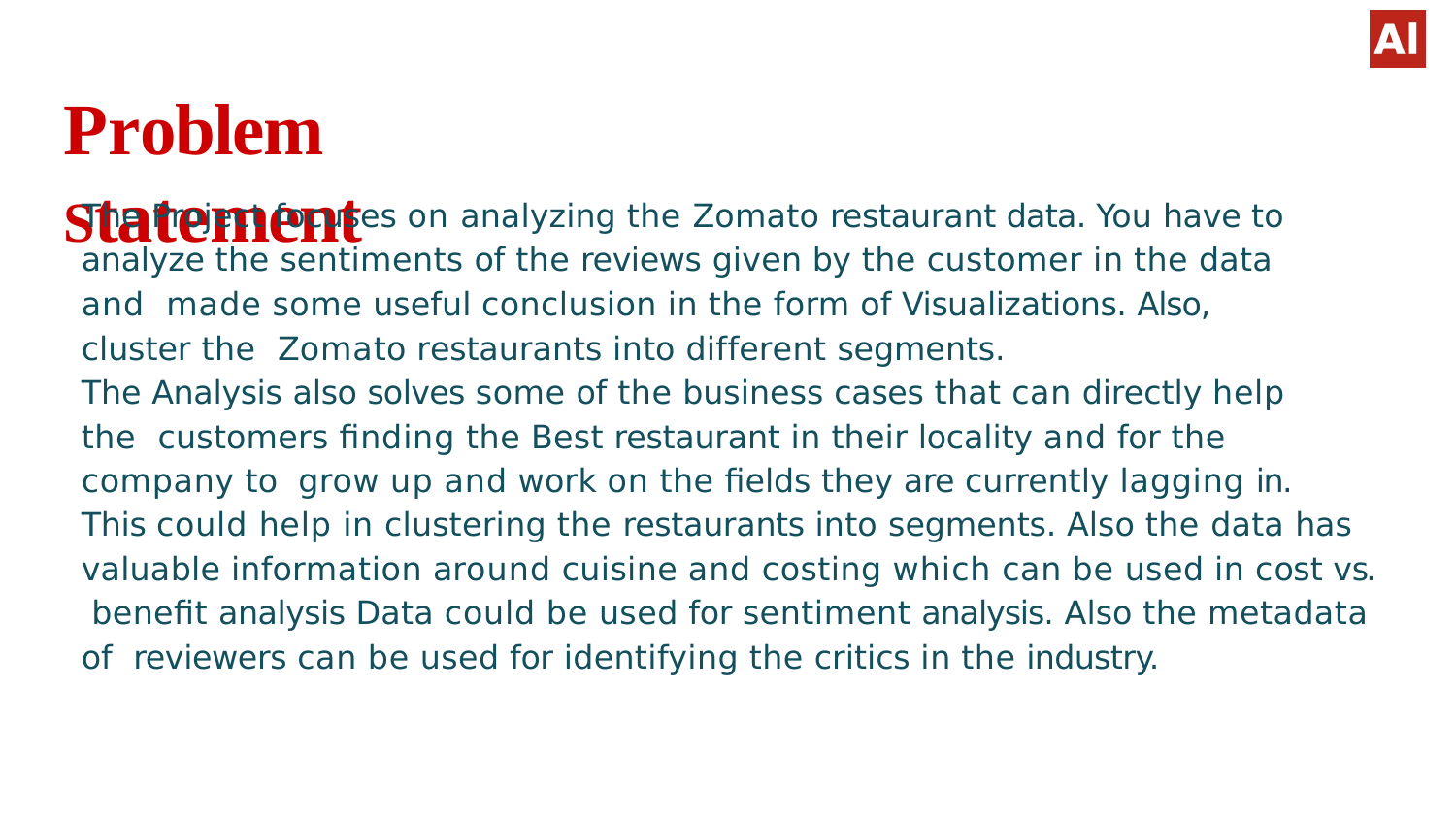

# Problem Statement
The Project focuses on analyzing the Zomato restaurant data. You have to  analyze the sentiments of the reviews given by the customer in the data and  made some useful conclusion in the form of Visualizations. Also, cluster the  Zomato restaurants into different segments.
The Analysis also solves some of the business cases that can directly help the  customers ﬁnding the Best restaurant in their locality and for the company to  grow up and work on the ﬁelds they are currently lagging in.
This could help in clustering the restaurants into segments. Also the data has  valuable information around cuisine and costing which can be used in cost vs.  beneﬁt analysis Data could be used for sentiment analysis. Also the metadata of  reviewers can be used for identifying the critics in the industry.